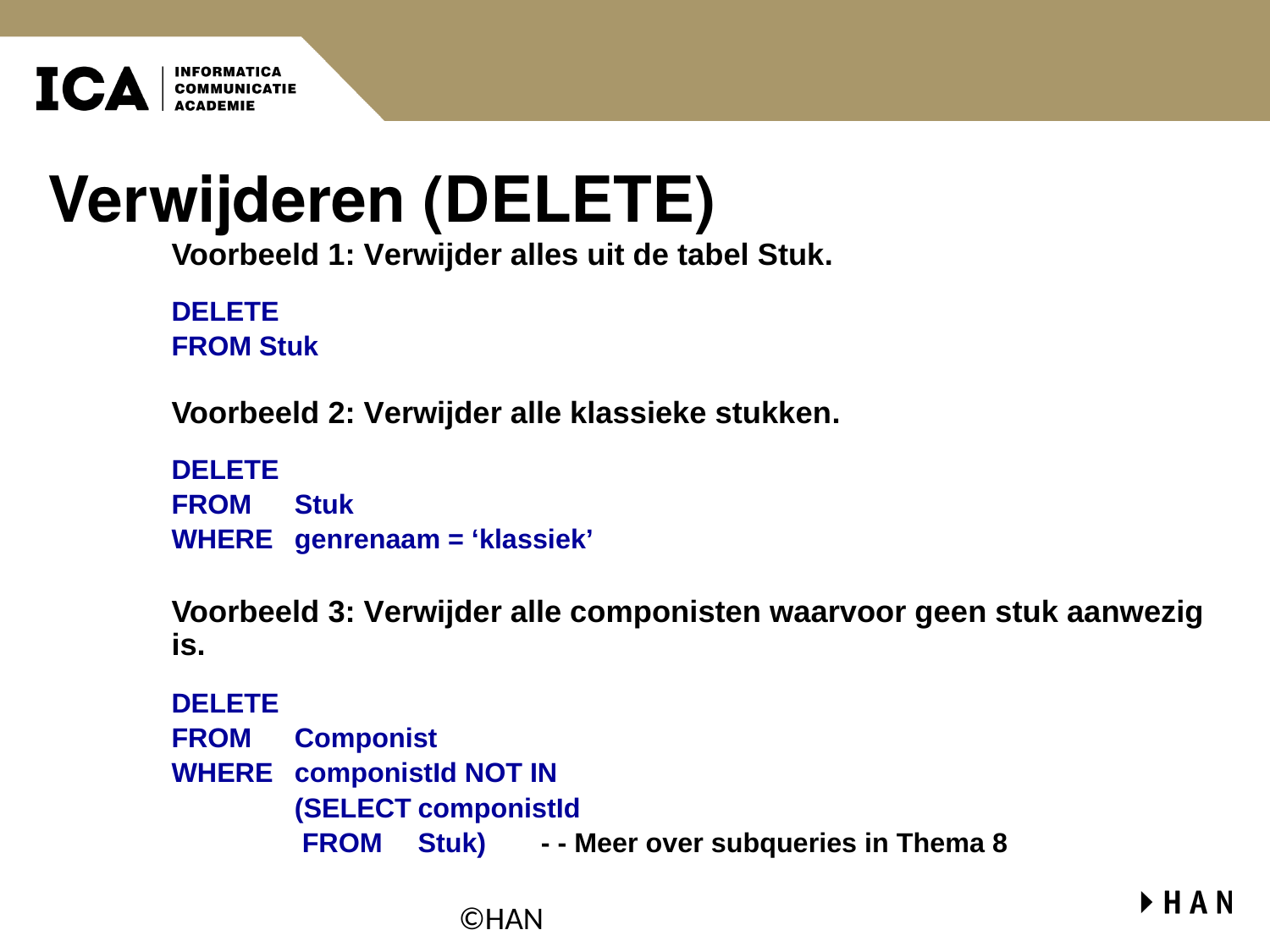

# Verwijderen (DELETE)
Voorbeeld 1: Verwijder alles uit de tabel Stuk.

DELETE
FROM Stuk
Voorbeeld 2: Verwijder alle klassieke stukken.

DELETE
FROM 	Stuk
WHERE	genrenaam = ‘klassiek’

Voorbeeld 3: Verwijder alle componisten waarvoor geen stuk aanwezig is.

DELETE
FROM	Componist
WHERE	componistId NOT IN
	(SELECT	componistId
	 FROM 	Stuk)  		- - Meer over subqueries in Thema 8
©HAN